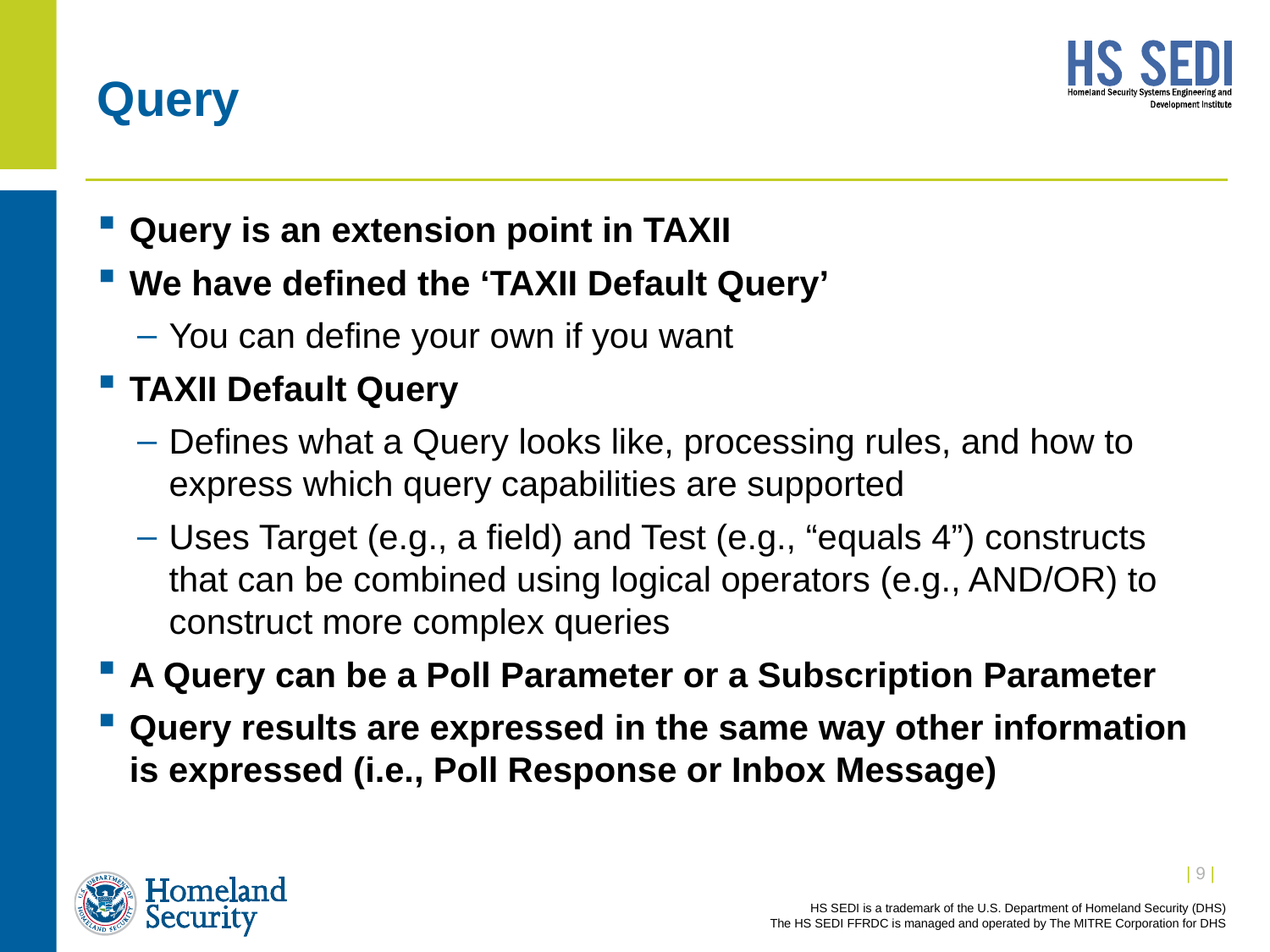

# Query
Query is an extension point in TAXII
We have defined the ‘TAXII Default Query’
You can define your own if you want
TAXII Default Query
Defines what a Query looks like, processing rules, and how to express which query capabilities are supported
Uses Target (e.g., a field) and Test (e.g., “equals 4”) constructs that can be combined using logical operators (e.g., AND/OR) to construct more complex queries
A Query can be a Poll Parameter or a Subscription Parameter
Query results are expressed in the same way other information is expressed (i.e., Poll Response or Inbox Message)
| 9 |